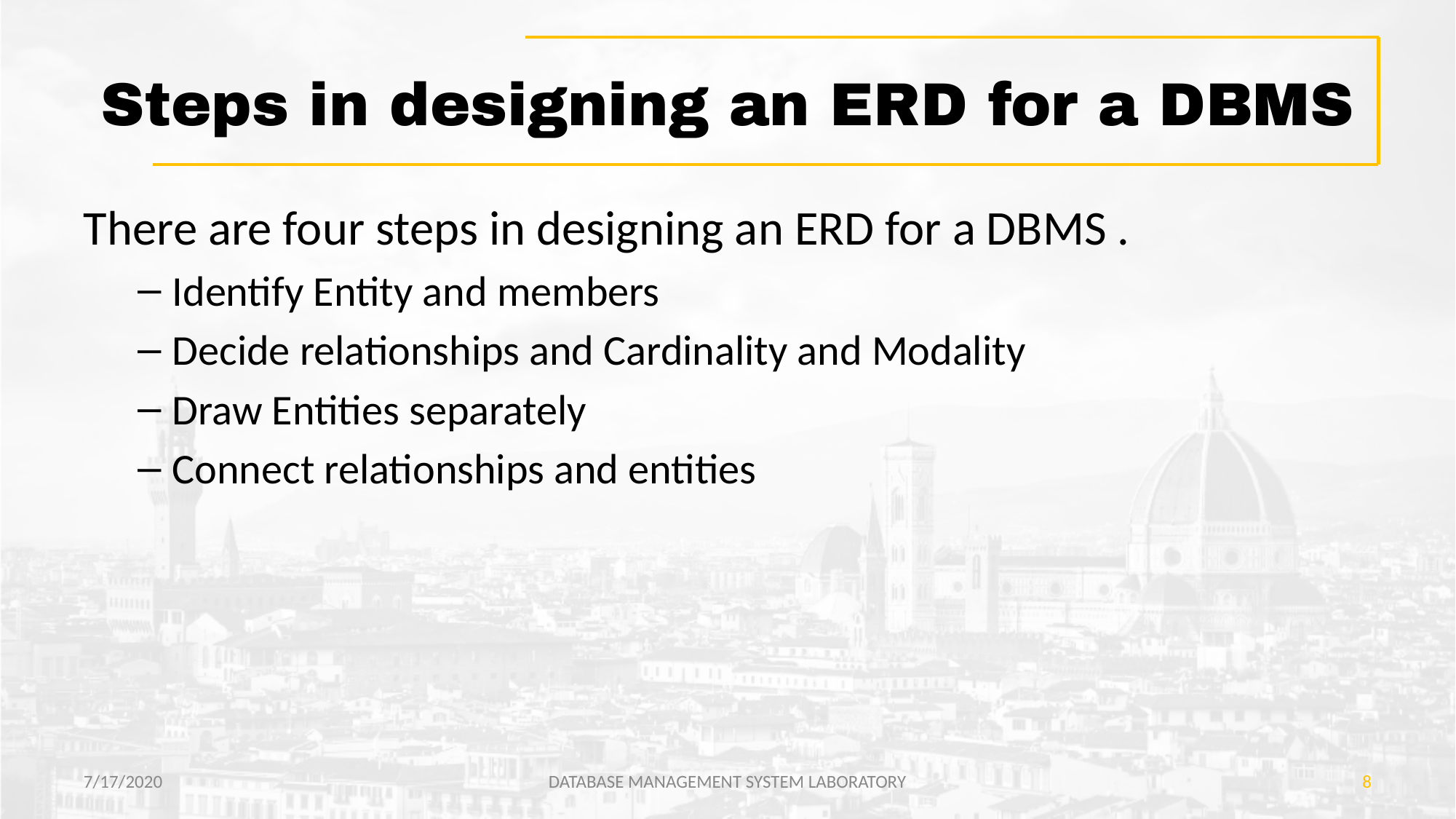

# Steps in designing an ERD for a DBMS
There are four steps in designing an ERD for a DBMS .
Identify Entity and members
Decide relationships and Cardinality and Modality
Draw Entities separately
Connect relationships and entities

7/17/2020
DATABASE MANAGEMENT SYSTEM LABORATORY
8